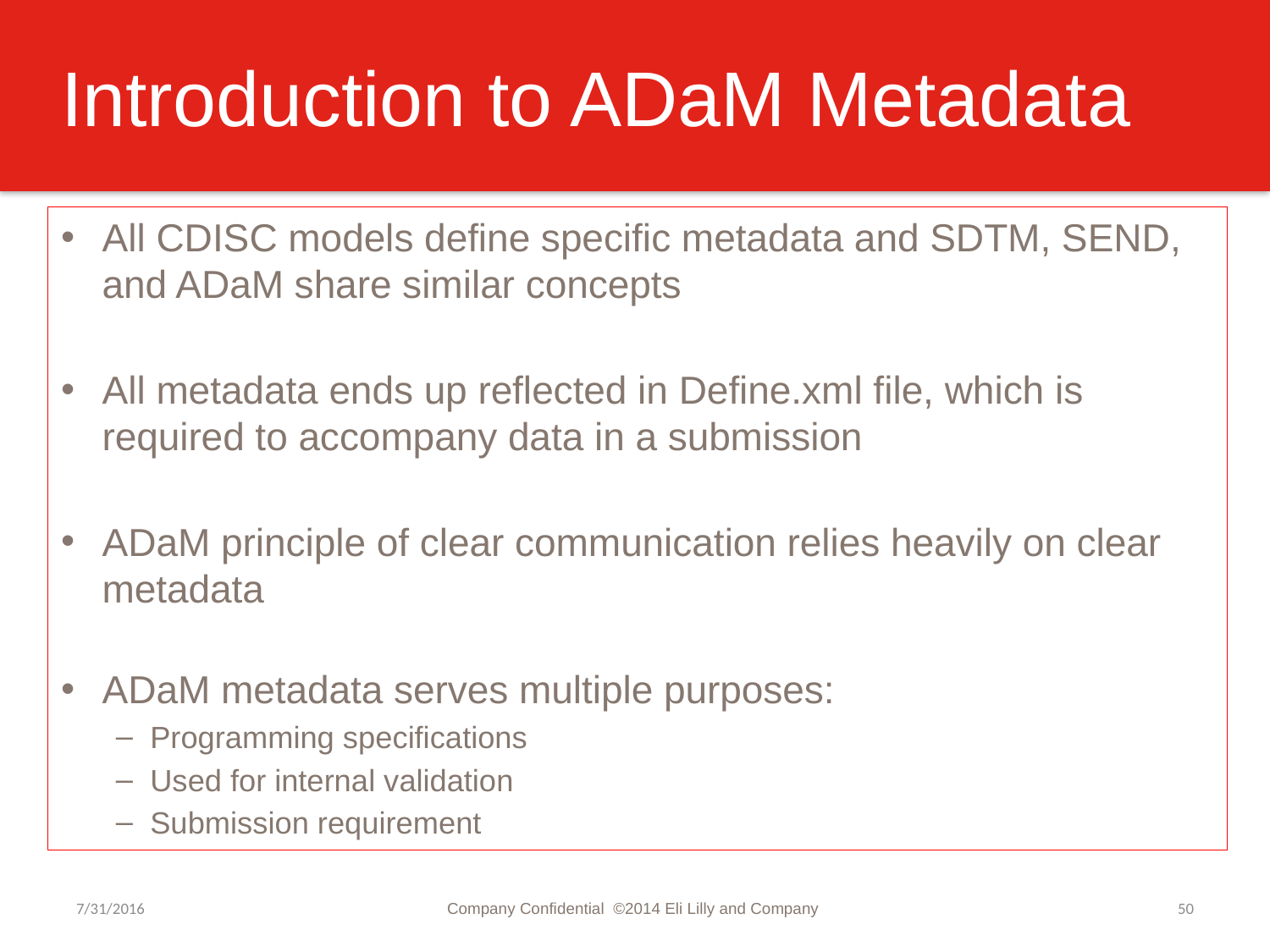

# Introduction to ADaM Metadata
All CDISC models define specific metadata and SDTM, SEND, and ADaM share similar concepts

All metadata ends up reflected in Define.xml file, which is required to accompany data in a submission

ADaM principle of clear communication relies heavily on clear metadata

ADaM metadata serves multiple purposes:
Programming specifications
Used for internal validation
Submission requirement
7/31/2016
Company Confidential  ©2014 Eli Lilly and Company
50